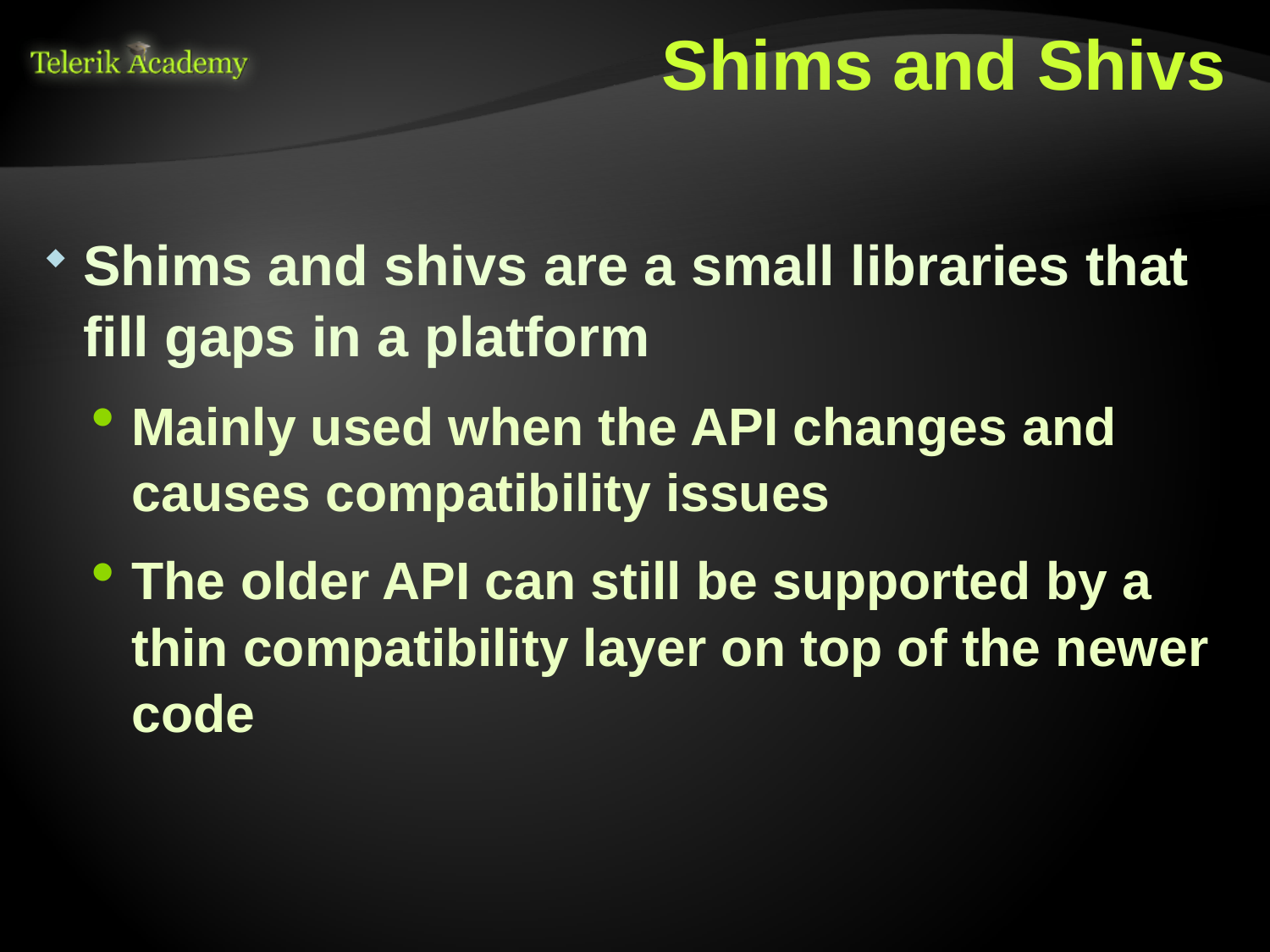

# Shims and Shivs
Shims and shivs are a small libraries that fill gaps in a platform
Mainly used when the API changes and causes compatibility issues
The older API can still be supported by a thin compatibility layer on top of the newer code